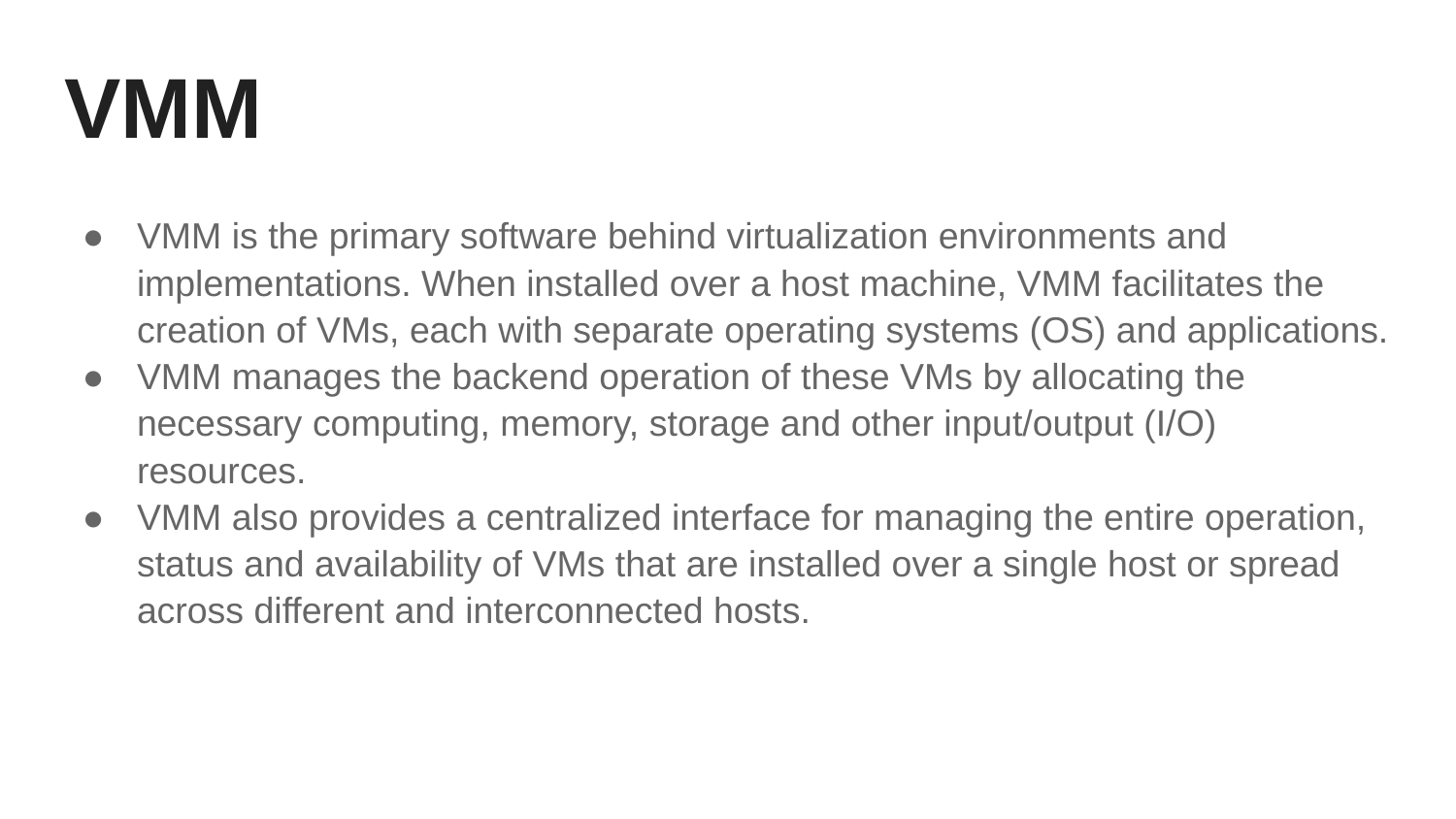

# VMM
VMM is the primary software behind virtualization environments and implementations. When installed over a host machine, VMM facilitates the creation of VMs, each with separate operating systems (OS) and applications.
VMM manages the backend operation of these VMs by allocating the necessary computing, memory, storage and other input/output (I/O) resources.
VMM also provides a centralized interface for managing the entire operation, status and availability of VMs that are installed over a single host or spread across different and interconnected hosts.